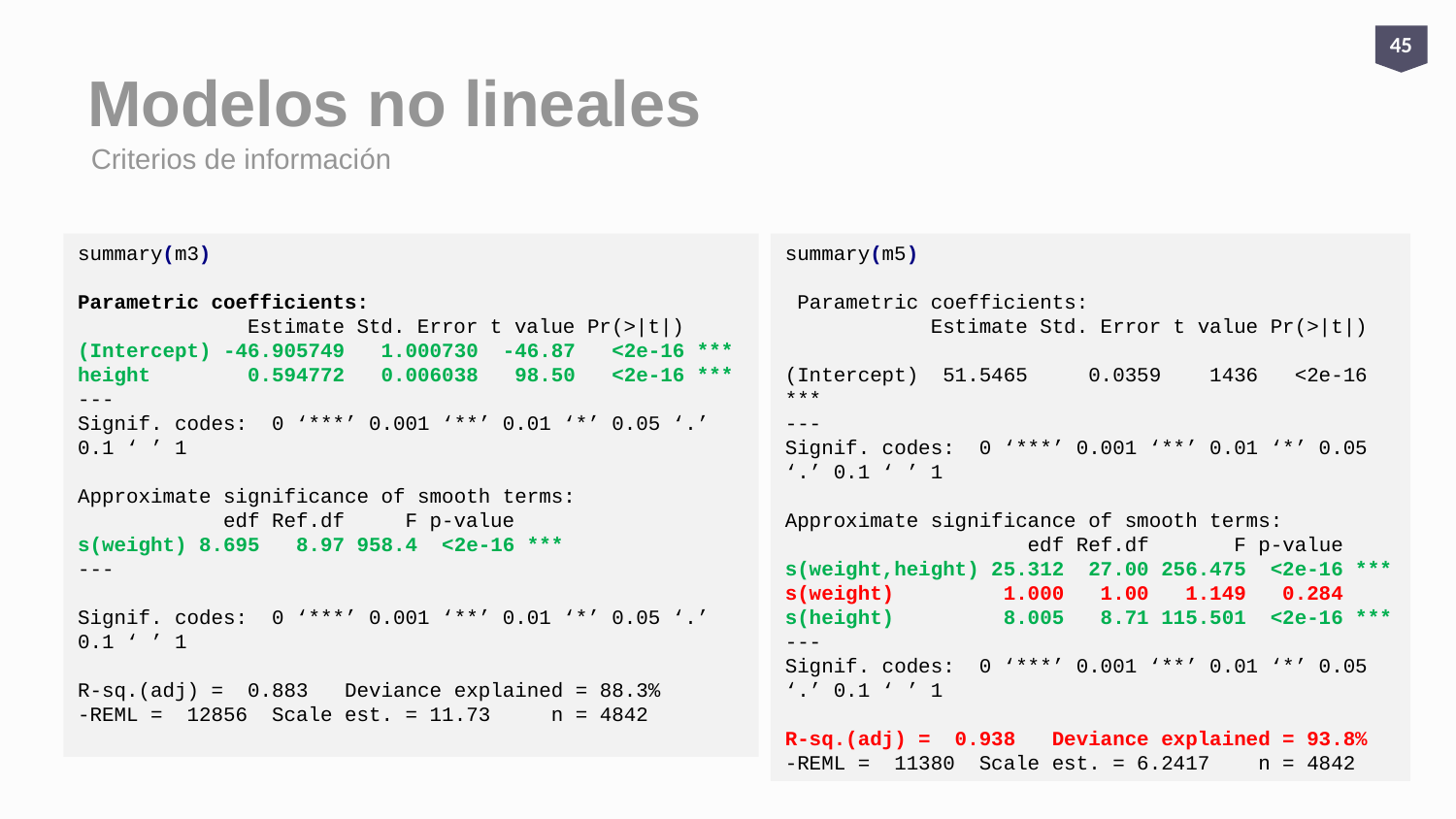

45
# Modelos no lineales
Criterios de información

summary(m5)

 Parametric coefficients:
            Estimate Std. Error t value Pr(>|t|)
(Intercept)  51.5465     0.0359    1436   <2e-16 ***
---
Signif. codes:  0 ‘***’ 0.001 ‘**’ 0.01 ‘*’ 0.05 ‘.’ 0.1 ‘ ’ 1

Approximate significance of smooth terms:
                    edf Ref.df       F p-value
s(weight,height) 25.312  27.00 256.475  <2e-16 ***
s(weight)         1.000   1.00   1.149   0.284
s(height)         8.005   8.71 115.501  <2e-16 ***
---
Signif. codes:  0 ‘***’ 0.001 ‘**’ 0.01 ‘*’ 0.05 ‘.’ 0.1 ‘ ’ 1

R-sq.(adj) =  0.938   Deviance explained = 93.8%
-REML =  11380  Scale est. = 6.2417    n = 4842
summary(m3)

Parametric coefficients:
              Estimate Std. Error t value Pr(>|t|)
(Intercept) -46.905749   1.000730  -46.87   <2e-16 ***
height        0.594772   0.006038   98.50   <2e-16 ***
---
Signif. codes:  0 ‘***’ 0.001 ‘**’ 0.01 ‘*’ 0.05 ‘.’ 0.1 ‘ ’ 1

Approximate significance of smooth terms:
            edf Ref.df     F p-value
s(weight) 8.695   8.97 958.4  <2e-16 ***
---

Signif. codes:  0 ‘***’ 0.001 ‘**’ 0.01 ‘*’ 0.05 ‘.’ 0.1 ‘ ’ 1

R-sq.(adj) =  0.883   Deviance explained = 88.3%
-REML =  12856  Scale est. = 11.73     n = 4842